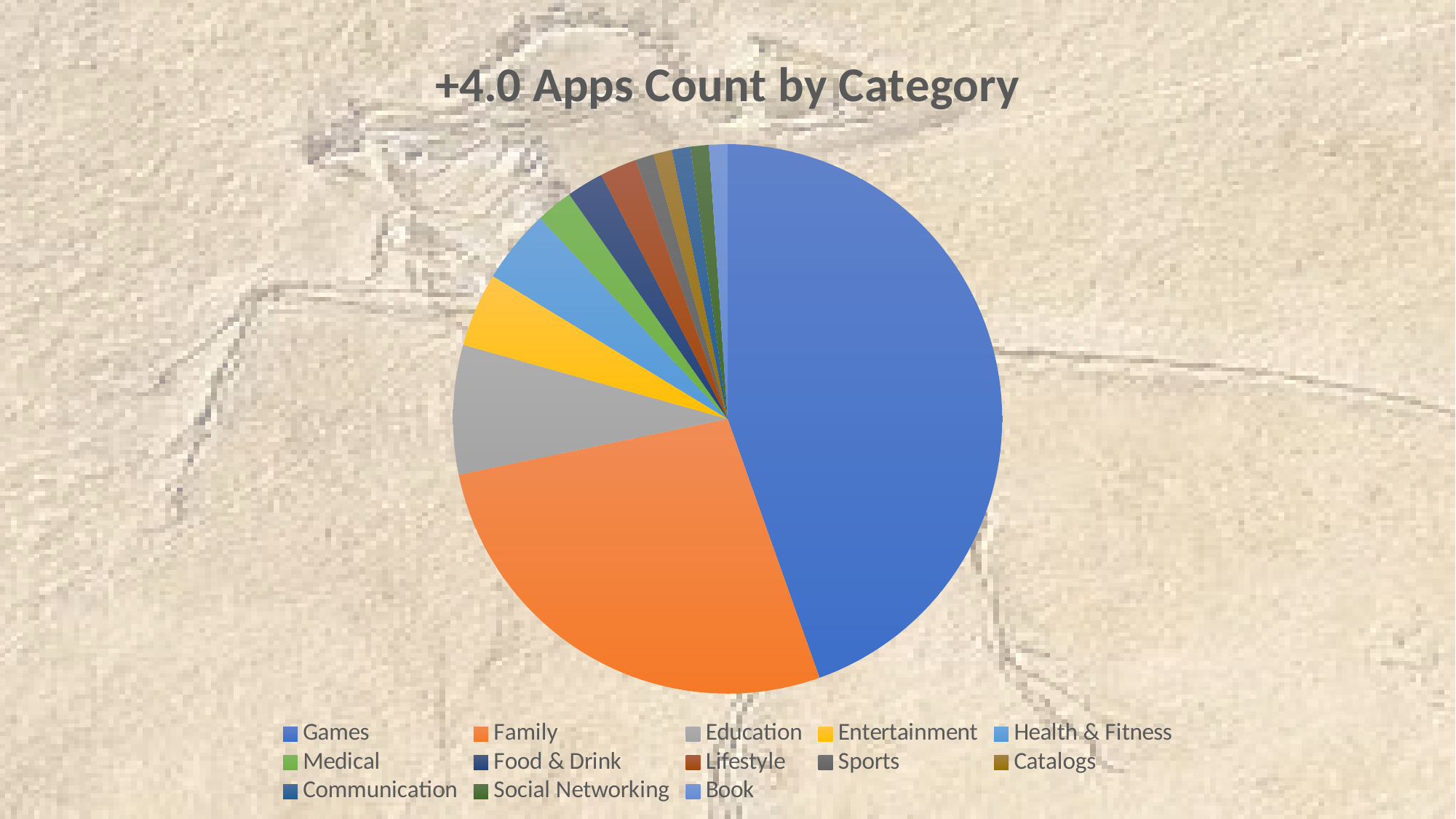

### Chart: +4.0 Apps Count by Category

| Category | count | cat_perc | total_net_profit | avg_rating | count | cat_perc | total_net_profit | avg_rating |
|---|---|---|---|---|---|---|---|---|
| Games | 41.0 | 0.445652173913043 | 16010900.0 | 4.37317073170731 | 41.0 | 0.445652173913043 | 16010900.0 | 4.37317073170731 |
| Family | 25.0 | 0.271739130434782 | 9438700.0 | 4.4 | 25.0 | 0.271739130434782 | 9438700.0 | 4.4 |
| Education | 7.0 | 0.0760869565217391 | 2771800.0 | 4.24285714285714 | 7.0 | 0.0760869565217391 | 2771800.0 | 4.24285714285714 |
| Entertainment | 4.0 | 0.0434782608695652 | 1684800.0 | 4.525 | 4.0 | 0.0434782608695652 | 1684800.0 | 4.525 |
| Health & Fitness | 4.0 | 0.0434782608695652 | 1578400.0 | 4.65 | 4.0 | 0.0434782608695652 | 1578400.0 | 4.65 |
| Medical | 2.0 | 0.0217391304347826 | 31600.0 | 4.35 | 2.0 | 0.0217391304347826 | 31600.0 | 4.35 |
| Food & Drink | 2.0 | 0.0217391304347826 | 722000.0 | 4.3 | 2.0 | 0.0217391304347826 | 722000.0 | 4.3 |
| Lifestyle | 2.0 | 0.0217391304347826 | 784400.0 | 4.75 | 2.0 | 0.0217391304347826 | 784400.0 | 4.75 |
| Sports | 1.0 | 0.0108695652173913 | 411400.0 | 4.4 | 1.0 | 0.0108695652173913 | 411400.0 | 4.4 |
| Catalogs | 1.0 | 0.0108695652173913 | 325000.0 | 4.5 | 1.0 | 0.0108695652173913 | 325000.0 | 4.5 |
| Communication | 1.0 | 0.0108695652173913 | 420200.0 | 4.5 | 1.0 | 0.0108695652173913 | 420200.0 | 4.5 |
| Social Networking | 1.0 | 0.0108695652173913 | 420200.0 | 4.5 | 1.0 | 0.0108695652173913 | 420200.0 | 4.5 |
| Book | 1.0 | 0.0108695652173913 | 420200.0 | 4.5 | 1.0 | 0.0108695652173913 | 420200.0 | 4.5 |